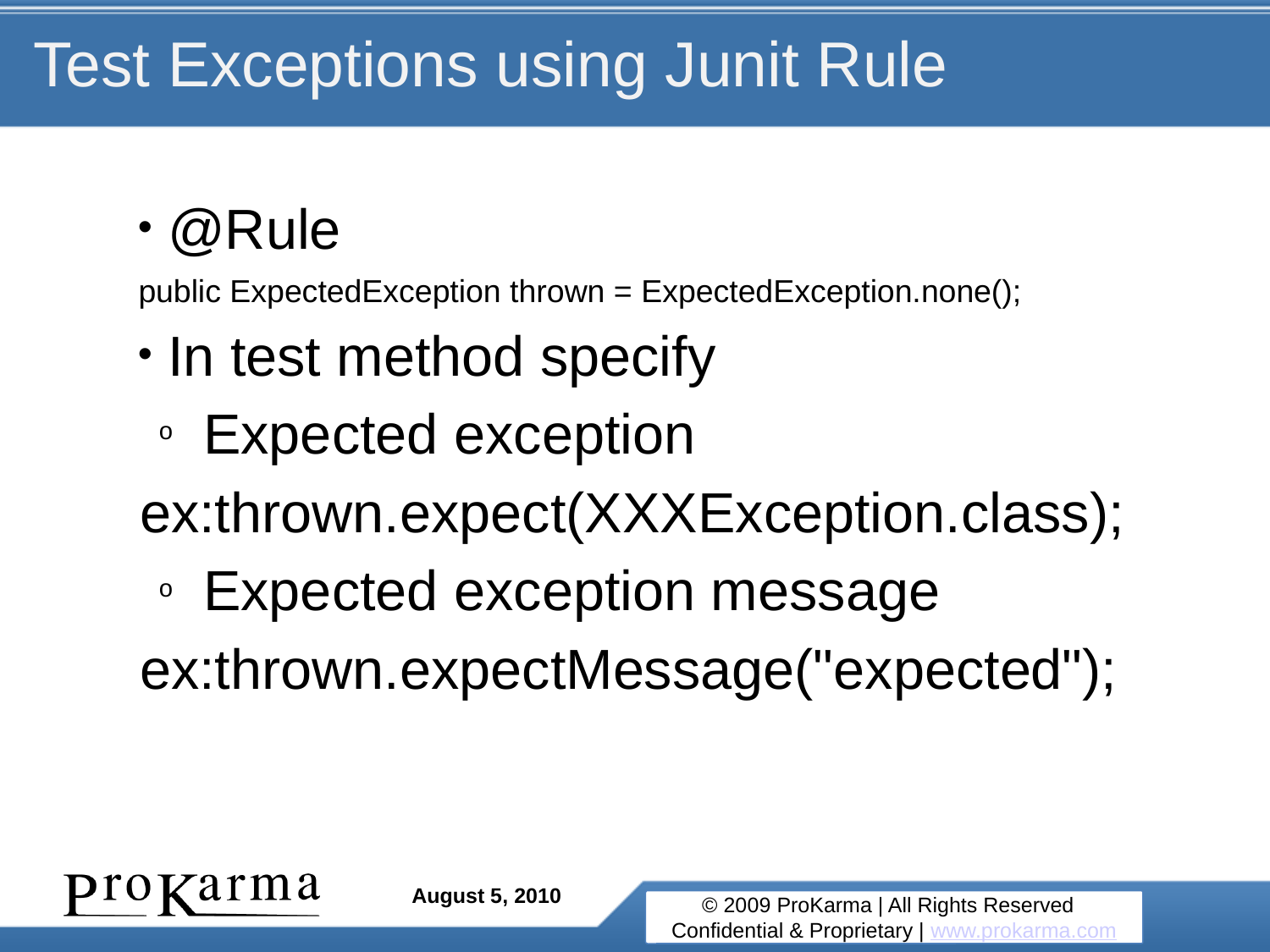

# Test Exceptions using Junit Rule
 @Rule
       public ExpectedException thrown = ExpectedException.none();
 In test method specify
Expected exception
ex:thrown.expect(XXXException.class);
Expected exception message
ex:thrown.expectMessage("expected");